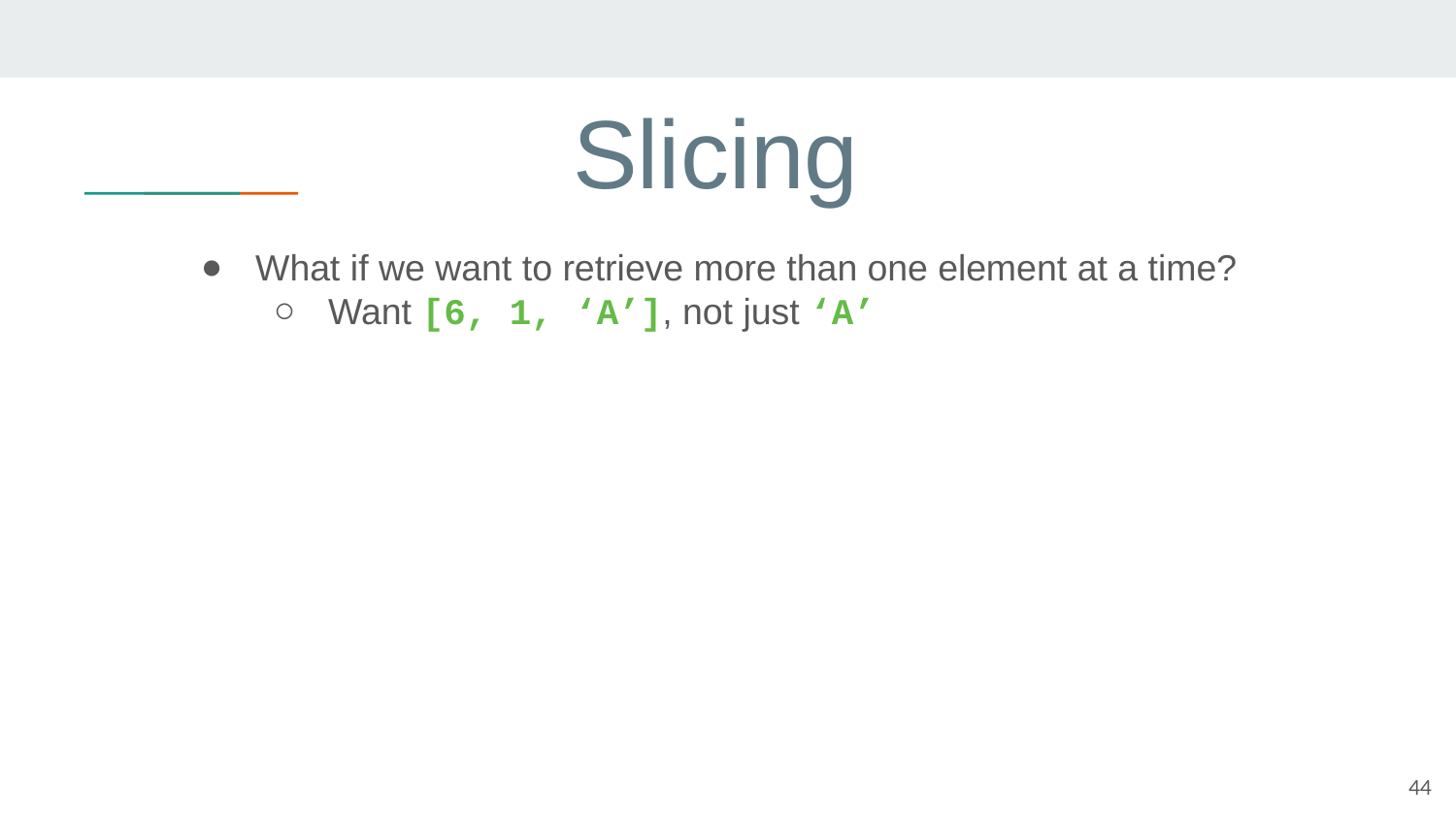

# Slicing

What if we want to retrieve more than one element at a time?
Want [6, 1, ‘A’], not just ‘A’

44